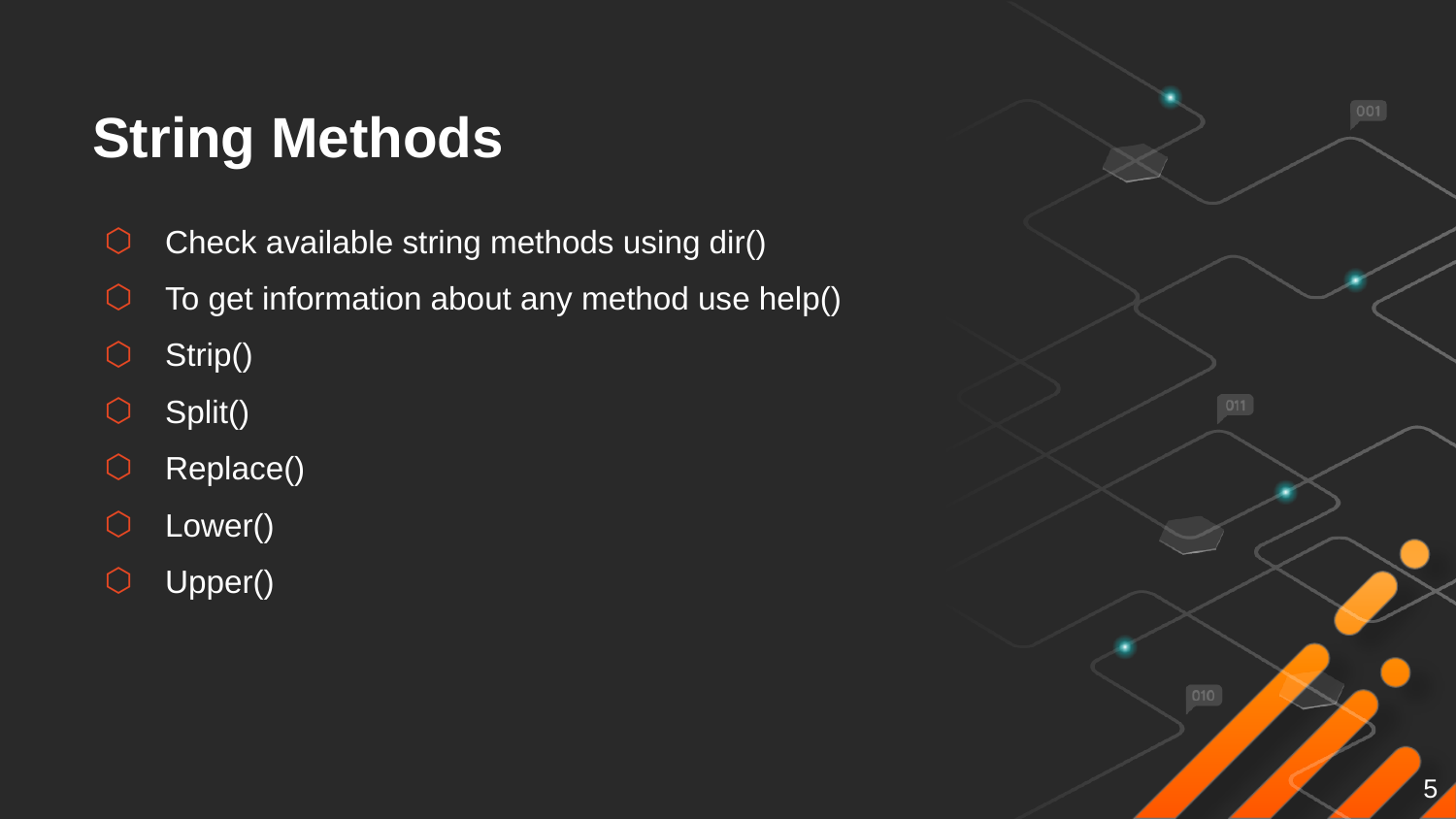

# String Methods
Check available string methods using dir()
To get information about any method use help()
Strip()
Split()
Replace()
Lower()
Upper()
5